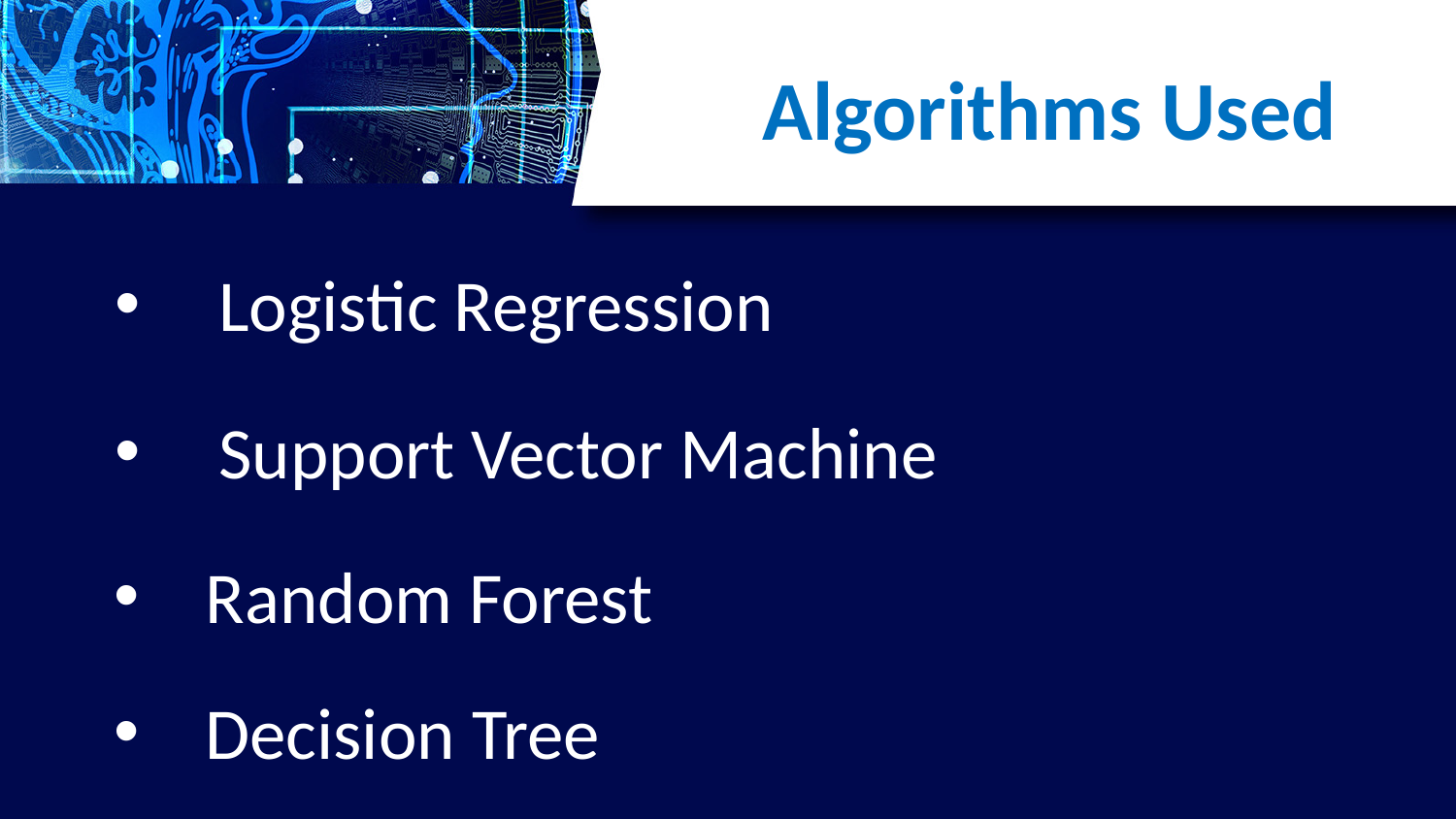

Algorithms Used
   Logistic Regression

   Support Vector Machine

Random Forest

Decision Tree